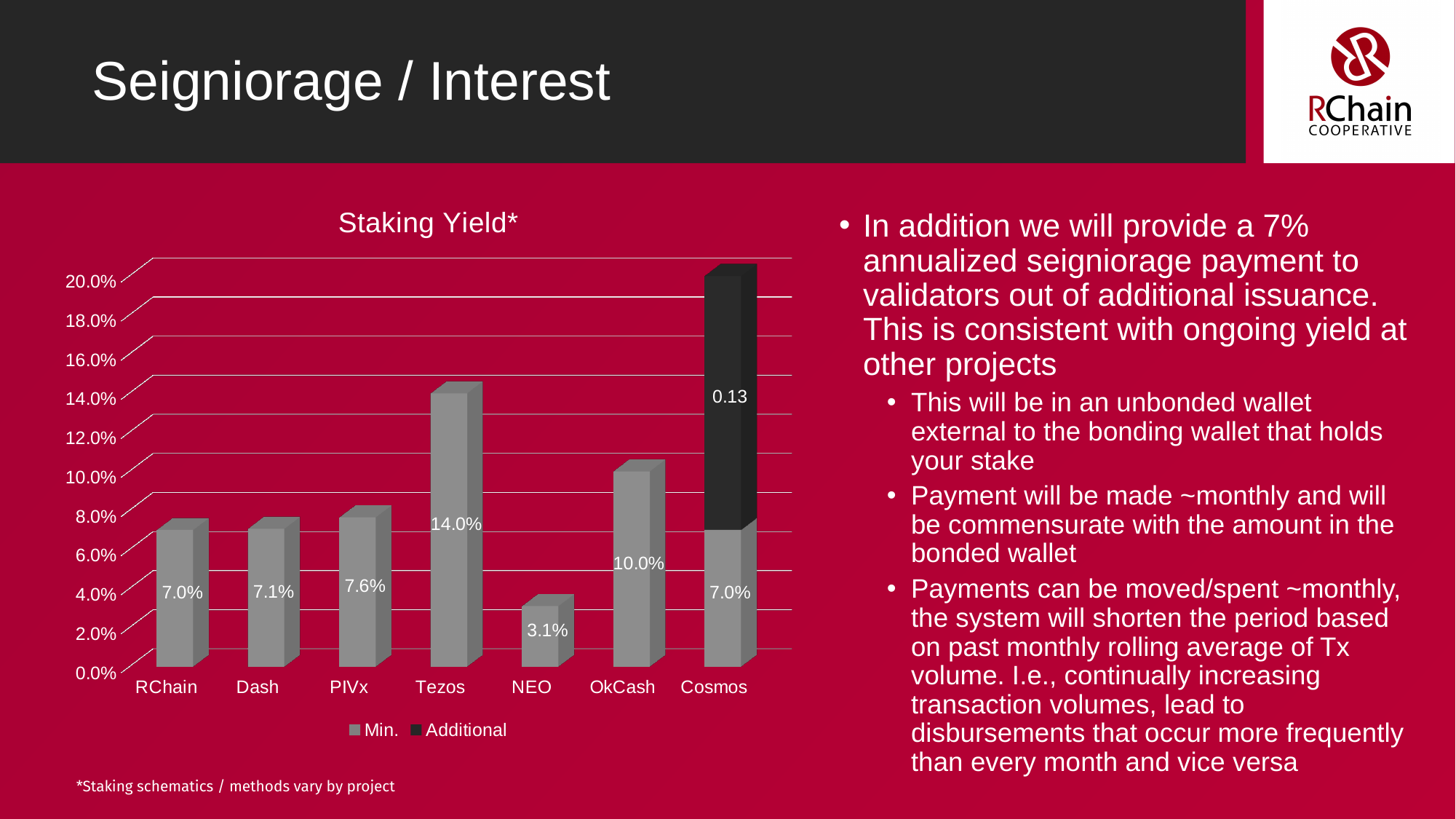

# Seigniorage / Interest

[unsupported chart]

In addition we will provide a 7% annualized seigniorage payment to validators out of additional issuance. This is consistent with ongoing yield at other projects
This will be in an unbonded wallet external to the bonding wallet that holds your stake
Payment will be made ~monthly and will be commensurate with the amount in the bonded wallet
Payments can be moved/spent ~monthly, the system will shorten the period based on past monthly rolling average of Tx volume. I.e., continually increasing transaction volumes, lead to disbursements that occur more frequently than every month and vice versa
*Staking schematics / methods vary by project